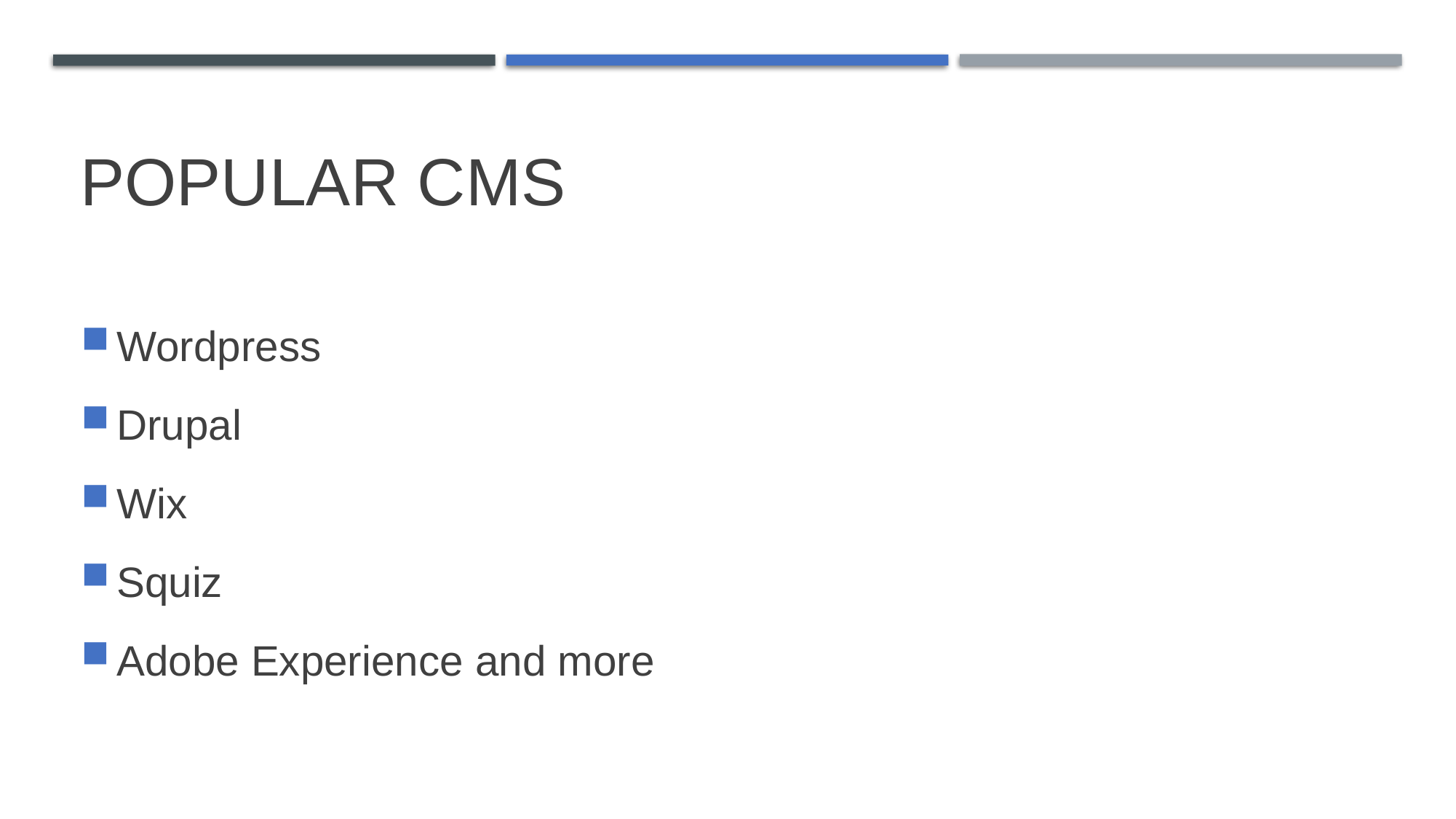

# POPULAR CMS
Wordpress
Drupal
Wix
Squiz
Adobe Experience and more